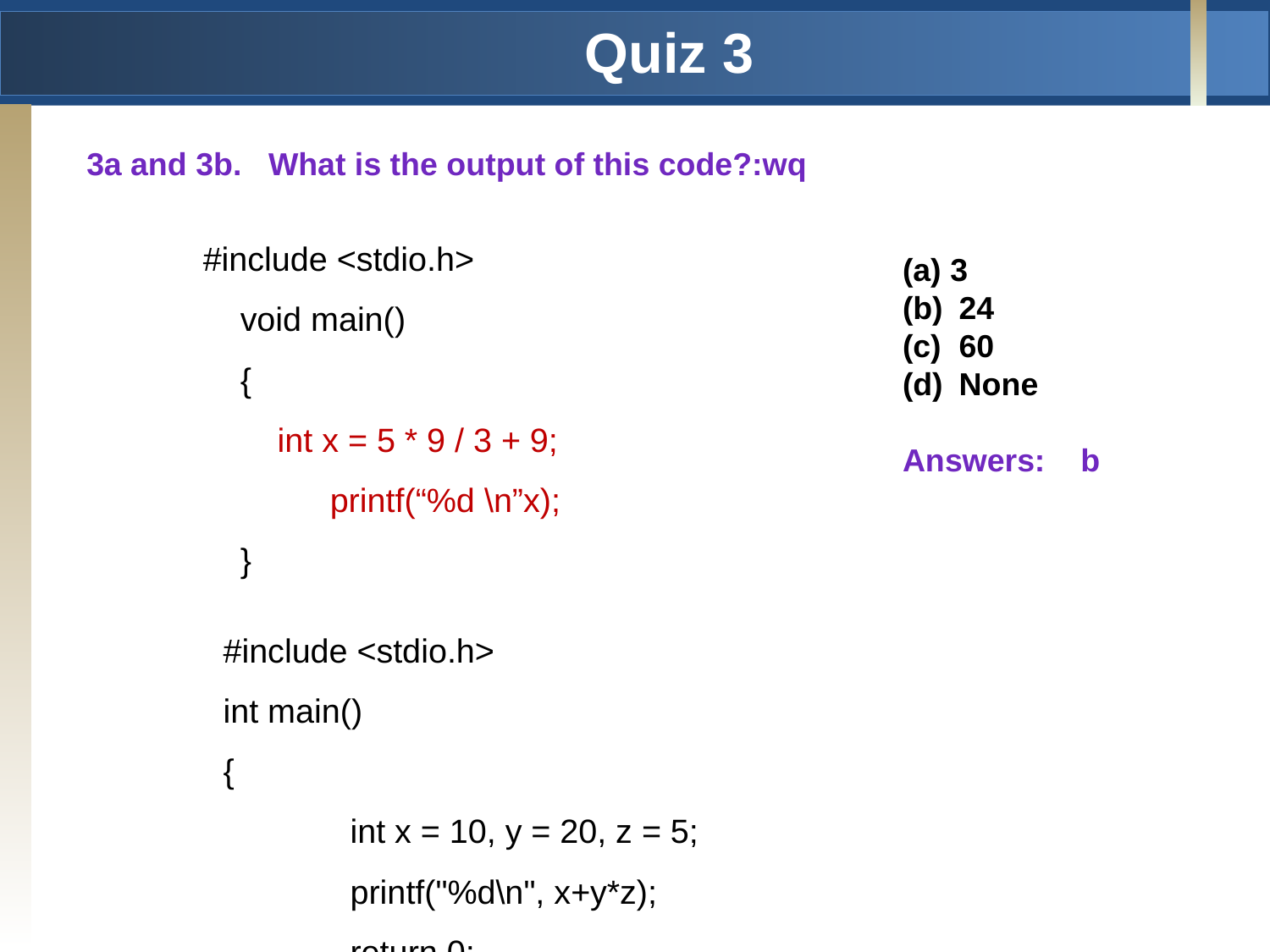

# Quiz 3
3a and 3b.   What is the output of this code?:wq

#include <stdio.h>
    void main()
    {
        int x = 5 * 9 / 3 + 9;
	printf(“%d \n”x);
    }

3
 24
 60
 None

Answers:    b

#include <stdio.h>
int main()
{
	int x = 10, y = 20, z = 5;
	printf("%d\n", x+y*z);
	return 0;
}